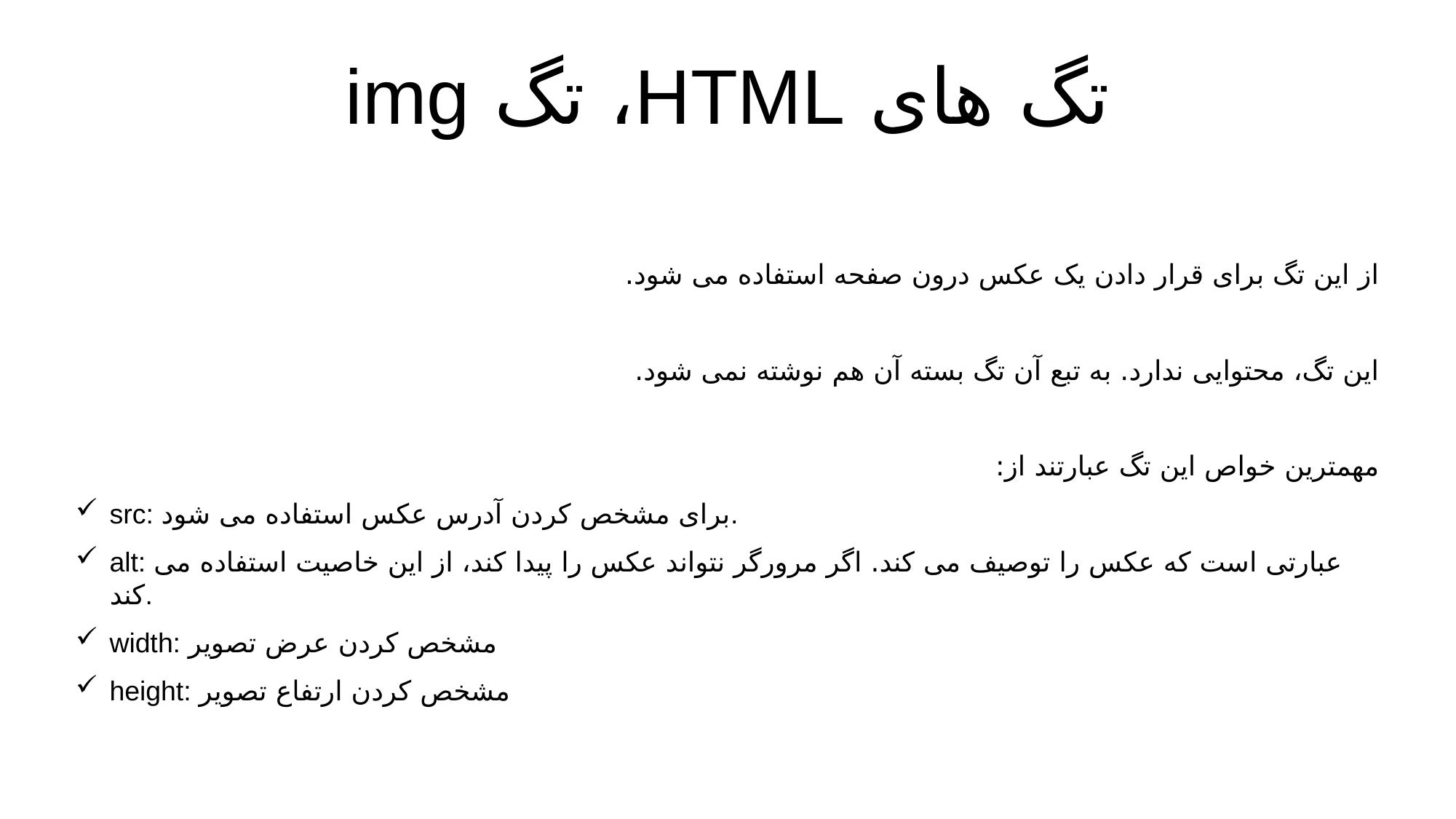

# تگ های HTML، تگ img
از این تگ برای قرار دادن یک عکس درون صفحه استفاده می شود.

این تگ، محتوایی ندارد. به تبع آن تگ بسته آن هم نوشته نمی شود.

مهمترین خواص این تگ عبارتند از:
src: برای مشخص کردن آدرس عکس استفاده می شود.
alt: عبارتی است که عکس را توصیف می کند. اگر مرورگر نتواند عکس را پیدا کند، از این خاصیت استفاده می کند.
width: مشخص کردن عرض تصویر
height: مشخص کردن ارتفاع تصویر